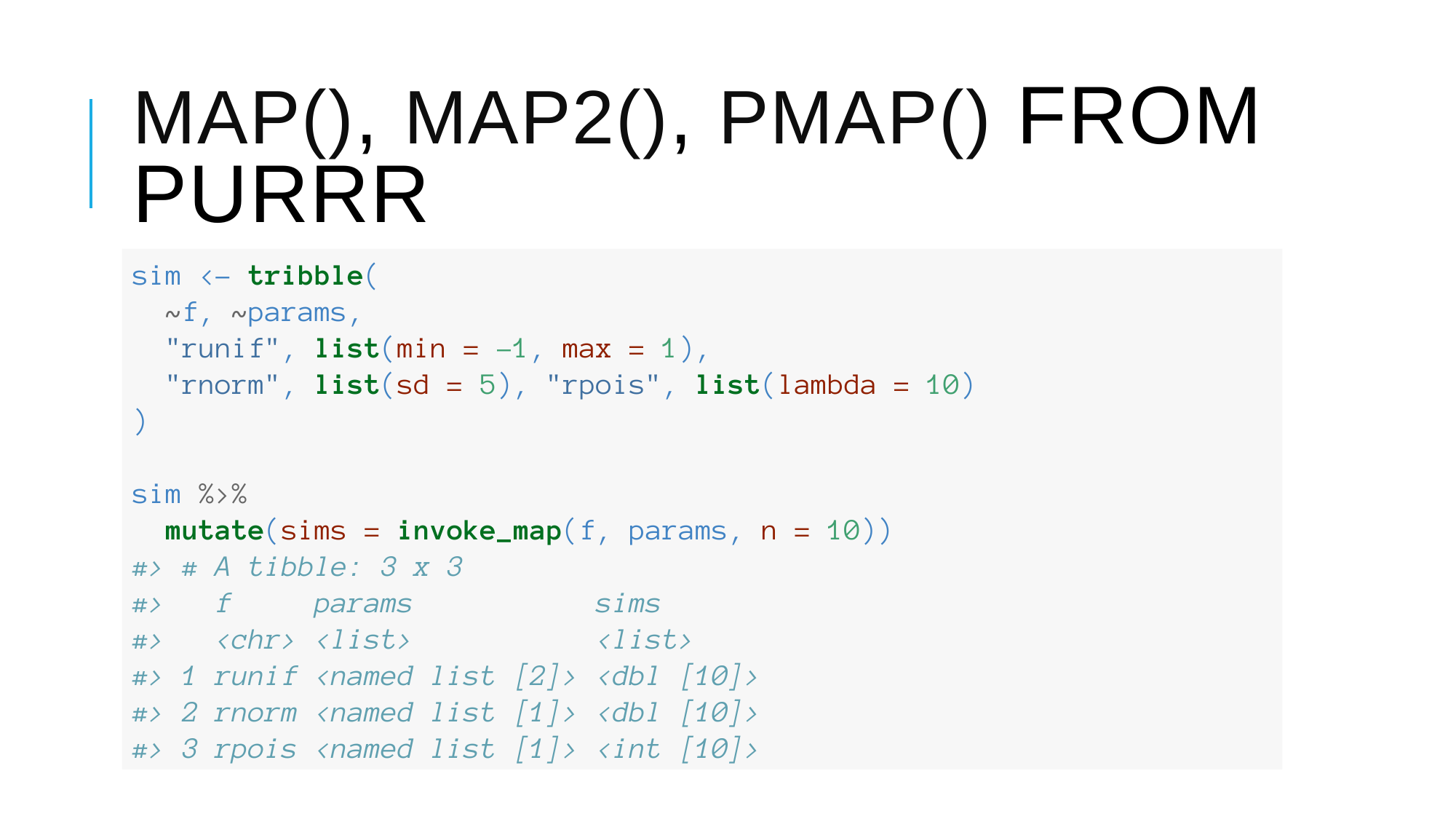

# map(), map2(), pmap() from purrr
sim <- tribble(
  ~f, ~params,
  "runif", list(min = -1, max = 1),
  "rnorm", list(sd = 5), "rpois", list(lambda = 10)
)

sim %>%
  mutate(sims = invoke_map(f, params, n = 10))
#> # A tibble: 3 x 3
#>   f     params           sims
#>   <chr> <list>           <list>
#> 1 runif <named list [2]> <dbl [10]>
#> 2 rnorm <named list [1]> <dbl [10]>
#> 3 rpois <named list [1]> <int [10]>